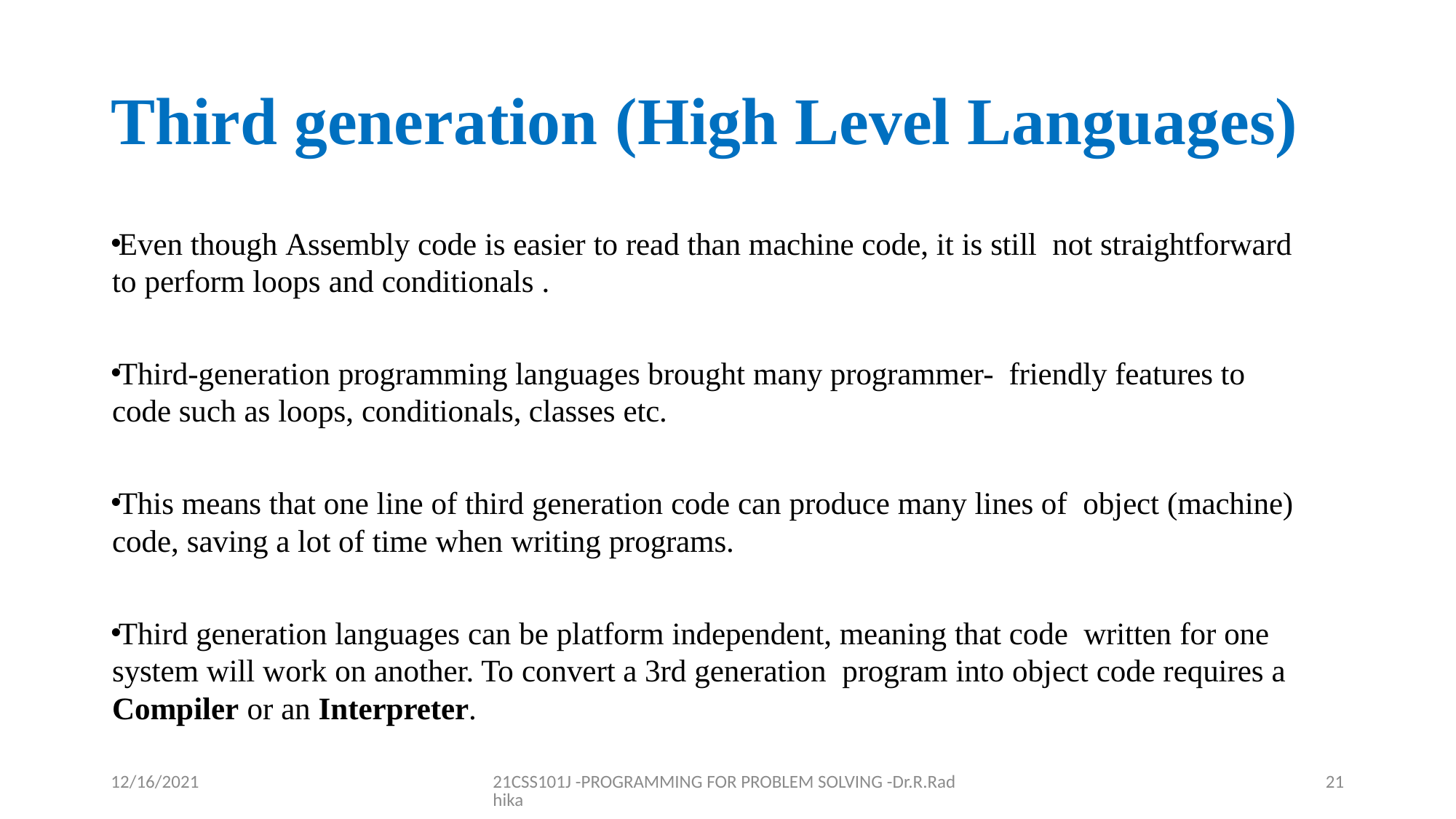

# Third generation (High Level Languages)
Even though Assembly code is easier to read than machine code, it is still  not straightforward to perform loops and conditionals .

Third-generation programming languages brought many programmer-  friendly features to code such as loops, conditionals, classes etc.

This means that one line of third generation code can produce many lines of  object (machine) code, saving a lot of time when writing programs.

Third generation languages can be platform independent, meaning that code  written for one system will work on another. To convert a 3rd generation  program into object code requires a Compiler or an Interpreter.

12/16/2021
21CSS101J -PROGRAMMING FOR PROBLEM SOLVING -Dr.R.Radhika
21